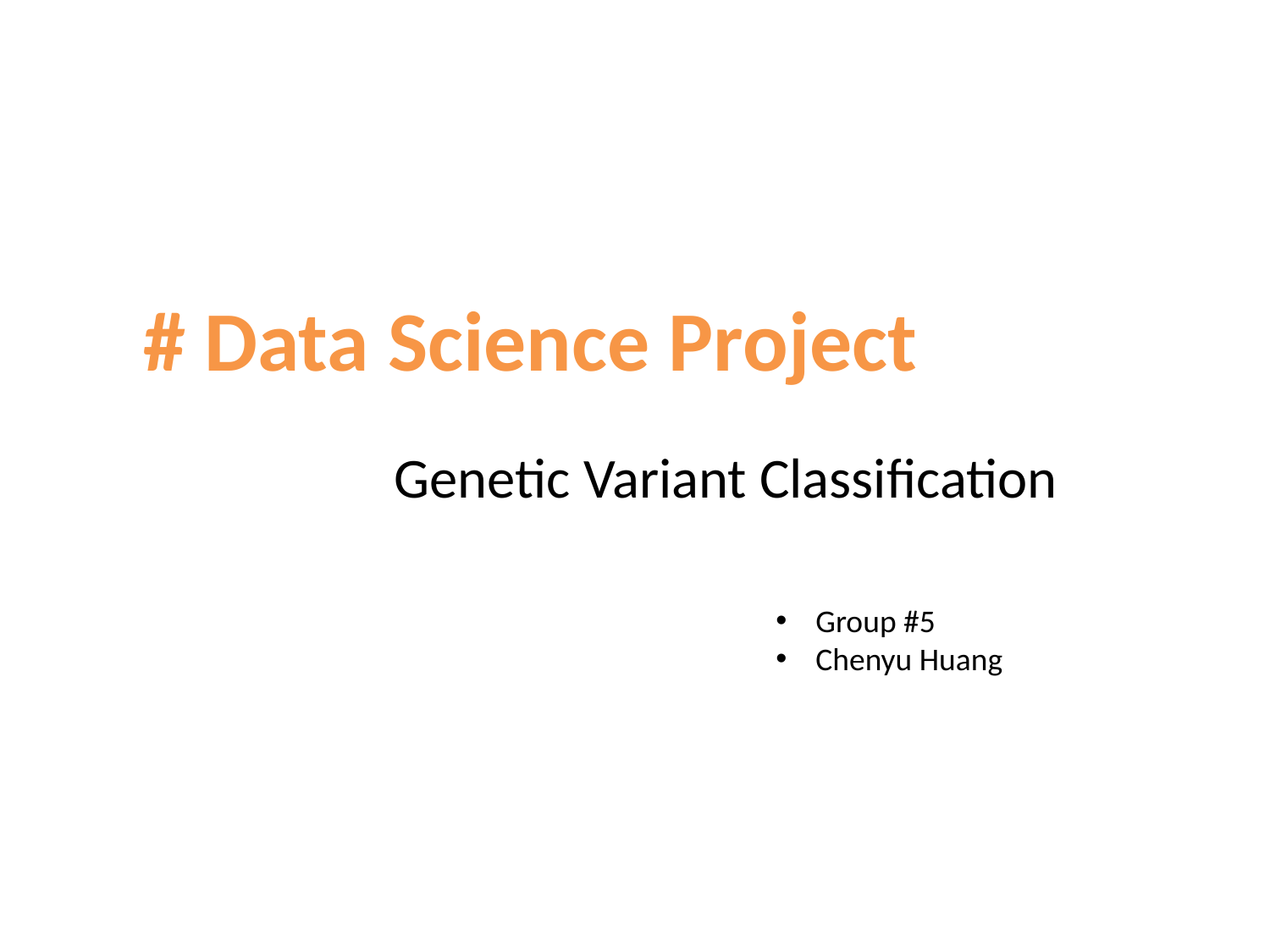

# Data Science Project
Genetic Variant Classification
Group #5
Chenyu Huang